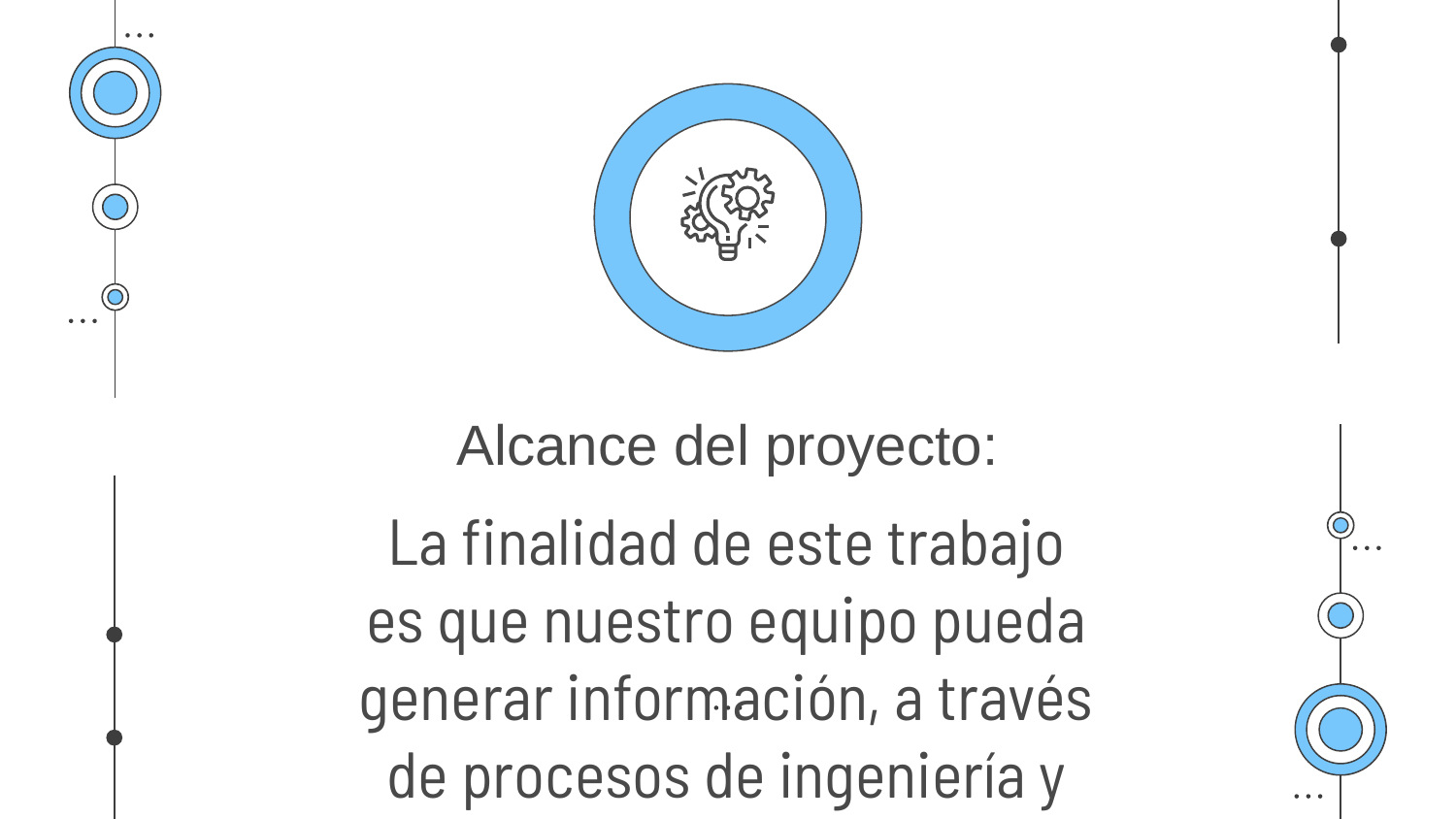

# Alcance del proyecto:
La finalidad de este trabajo es que nuestro equipo pueda generar información, a través de procesos de ingeniería y análisis de datos, que le permita al cliente disponer de fundamentos o de soporte para la toma de decisiones orientados a alcanzar los objetivos últimos de negocios de su empresa.